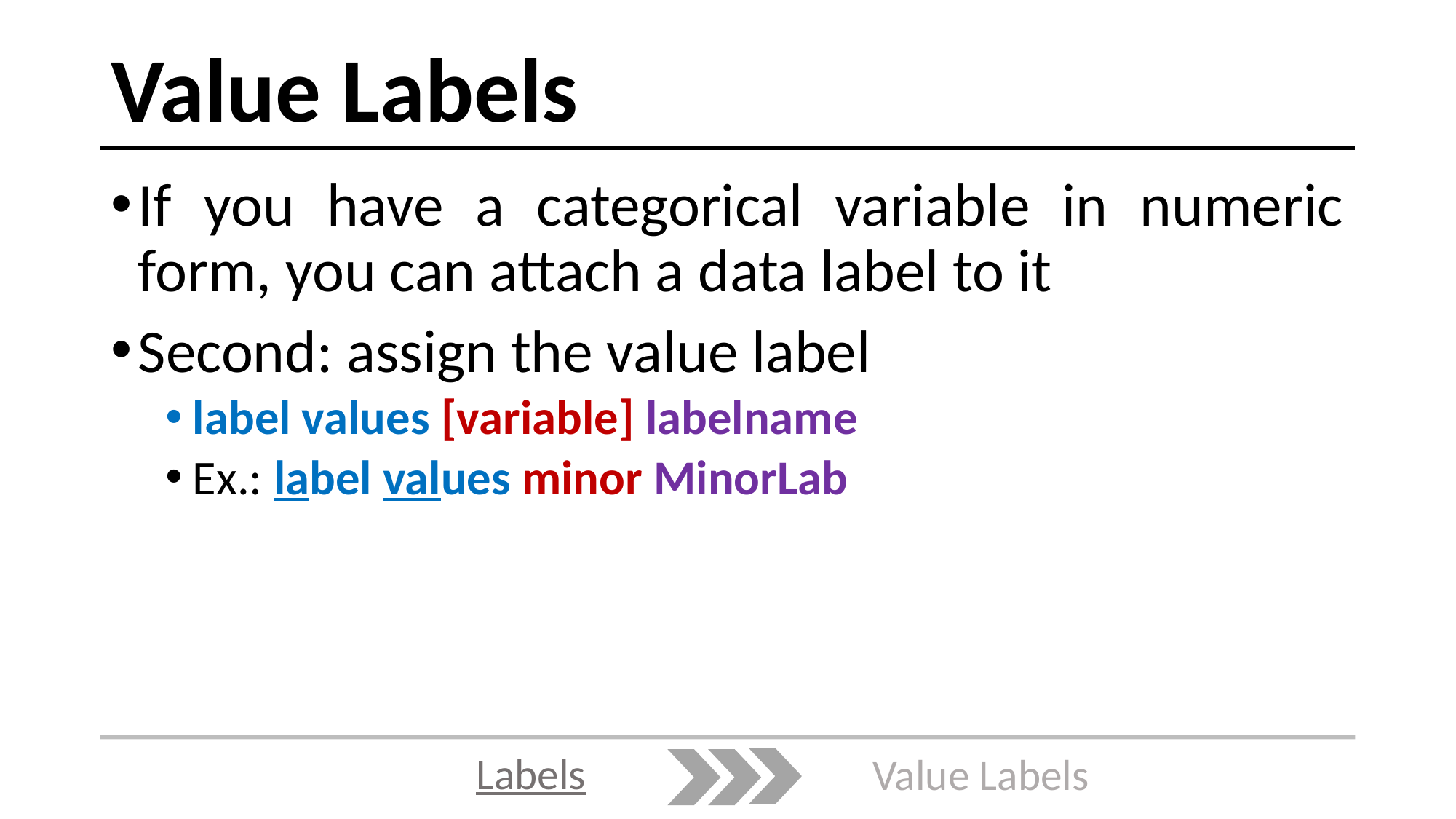

# Value Labels
If you have a categorical variable in numeric form, you can attach a data label to it
Second: assign the value label
label values [variable] labelname
Ex.: label values minor MinorLab
Labels
Value Labels